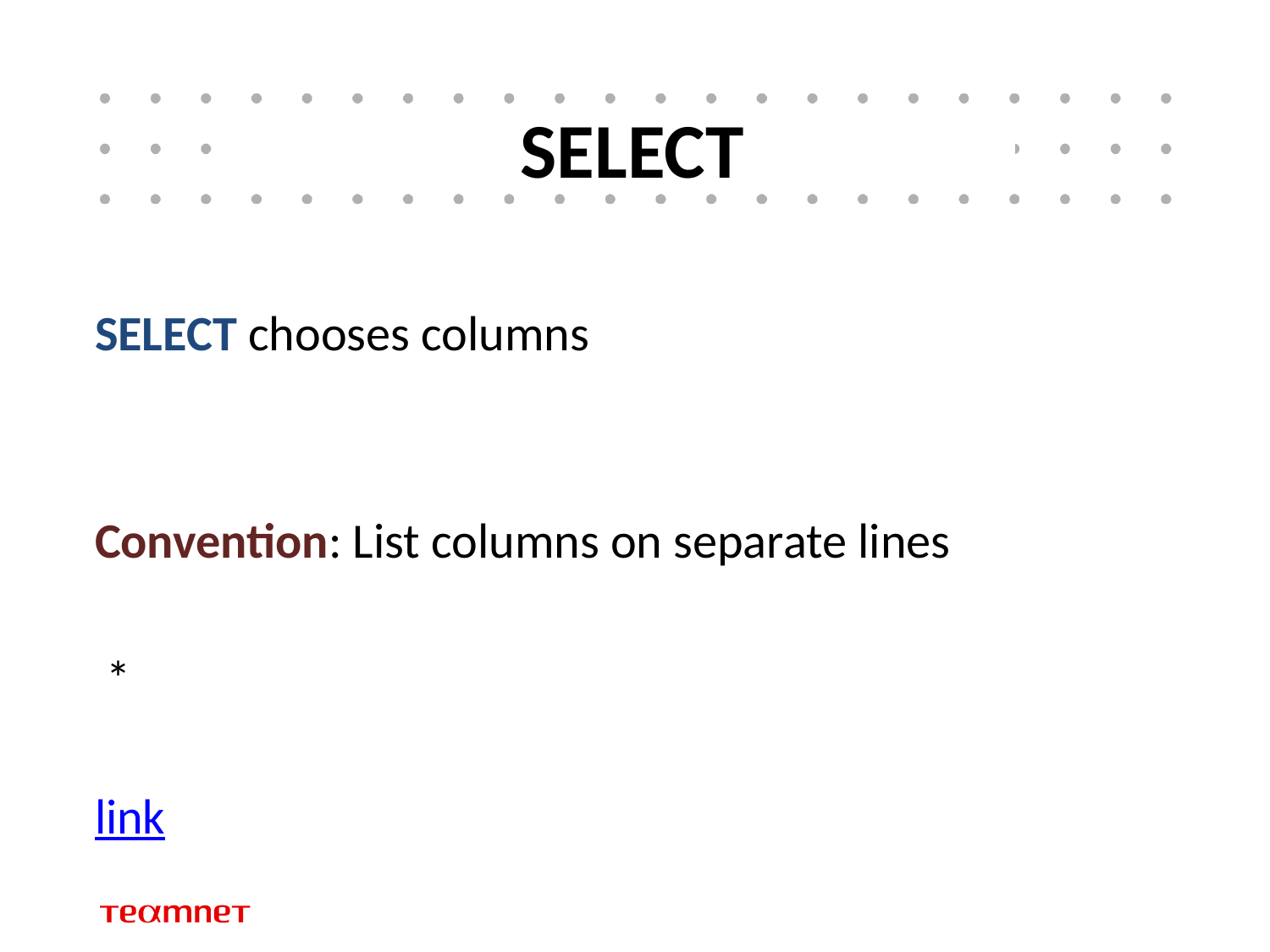

# SELECT

SELECT chooses columns

Convention: List columns on separate lines

 *

link